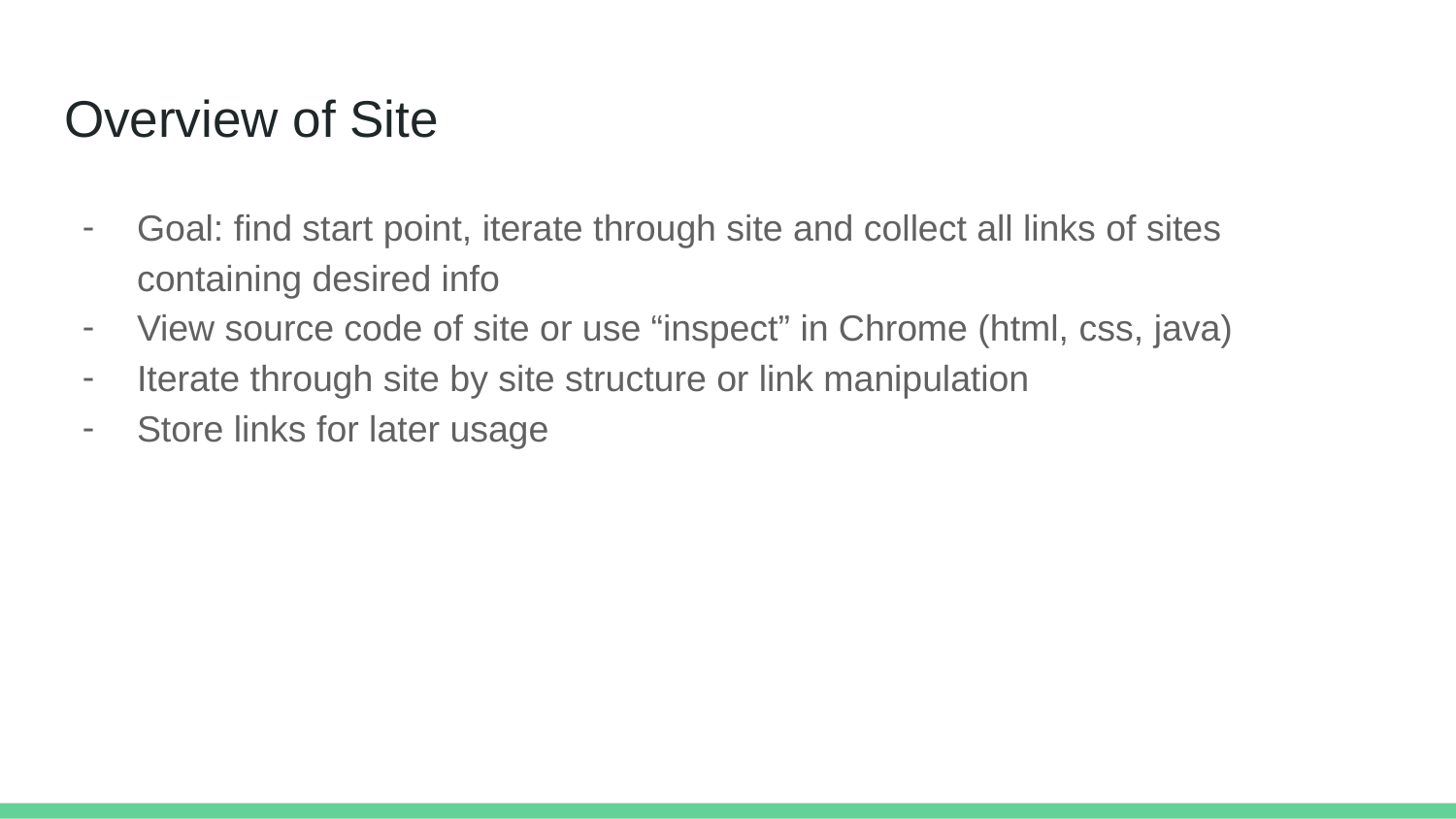

# Overview of Site
Goal: find start point, iterate through site and collect all links of sites containing desired info
View source code of site or use “inspect” in Chrome (html, css, java)
Iterate through site by site structure or link manipulation
Store links for later usage